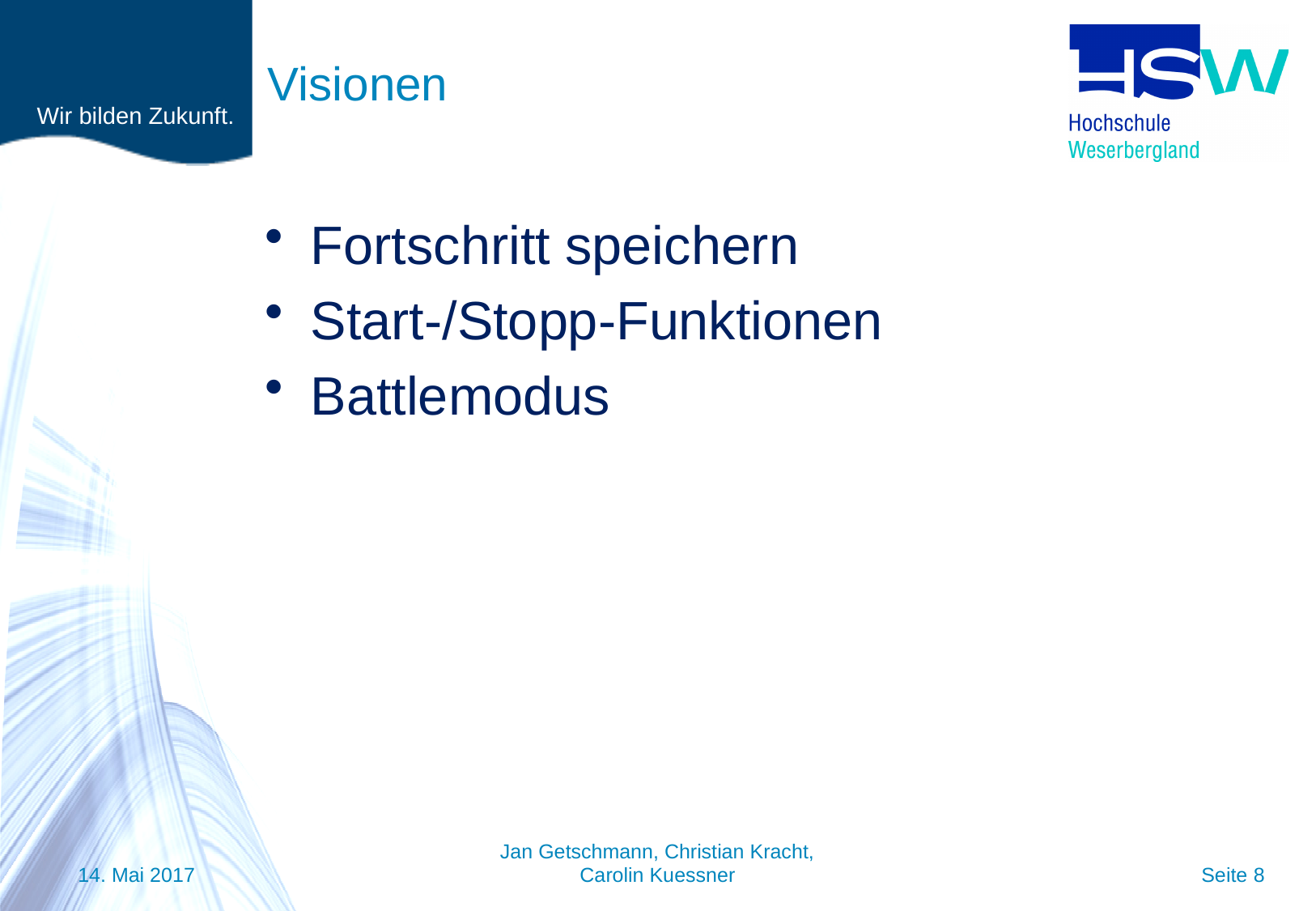

# Visionen
Fortschritt speichern
Start-/Stopp-Funktionen
Battlemodus
14. Mai 2017
Jan Getschmann, Christian Kracht,
Carolin Kuessner
Seite 8